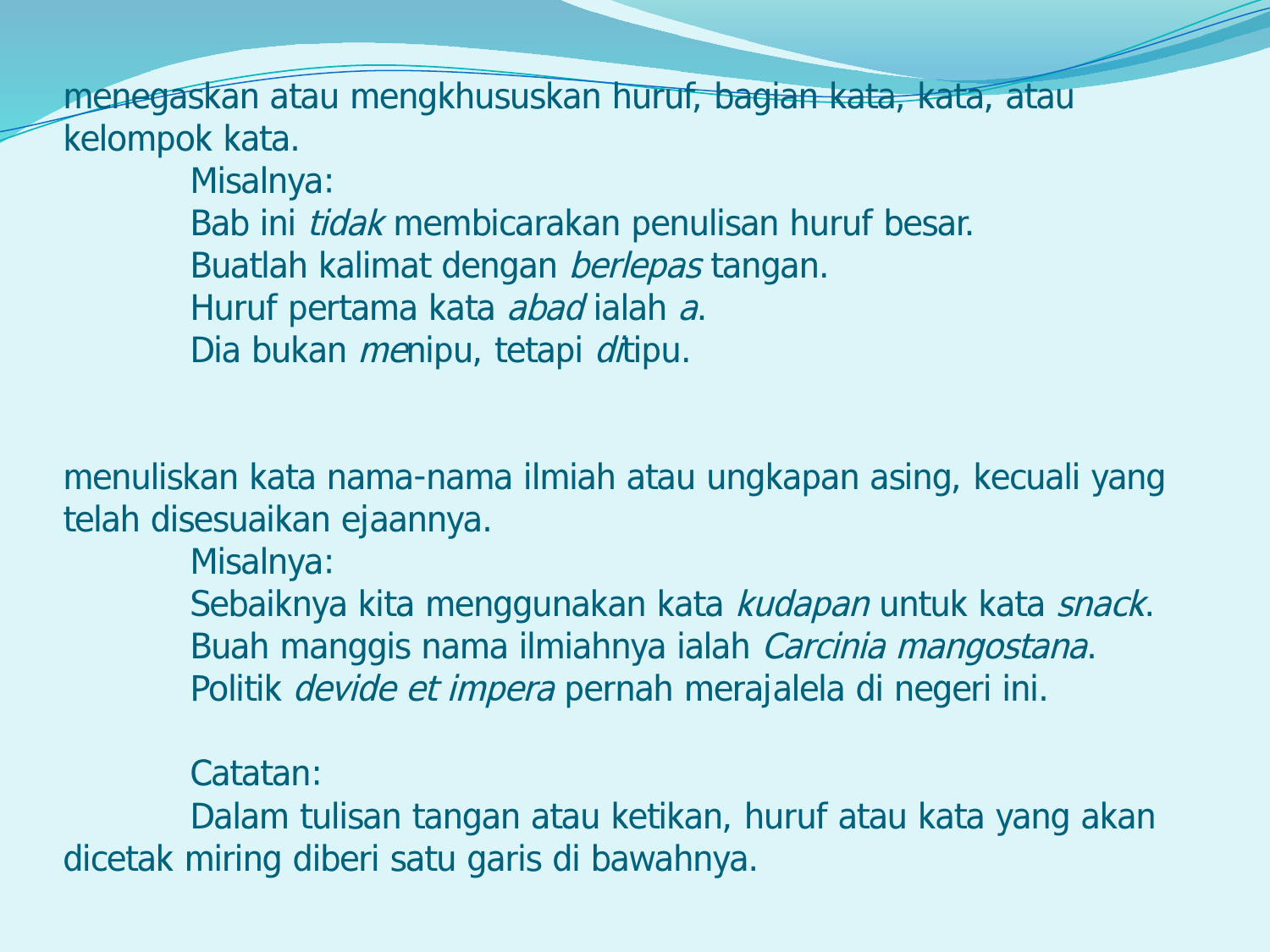

# menegaskan atau mengkhususkan huruf, bagian kata, kata, atau kelompok kata. Misalnya: Bab ini tidak membicarakan penulisan huruf besar. Buatlah kalimat dengan berlepas tangan. Huruf pertama kata abad ialah a. Dia bukan menipu, tetapi ditipu.   menuliskan kata nama-nama ilmiah atau ungkapan asing, kecuali yang telah disesuaikan ejaannya. Misalnya: Sebaiknya kita menggunakan kata kudapan untuk kata snack. Buah manggis nama ilmiahnya ialah Carcinia mangostana. Politik devide et impera pernah merajalela di negeri ini.   Catatan: Dalam tulisan tangan atau ketikan, huruf atau kata yang akan 	dicetak miring diberi satu garis di bawahnya.